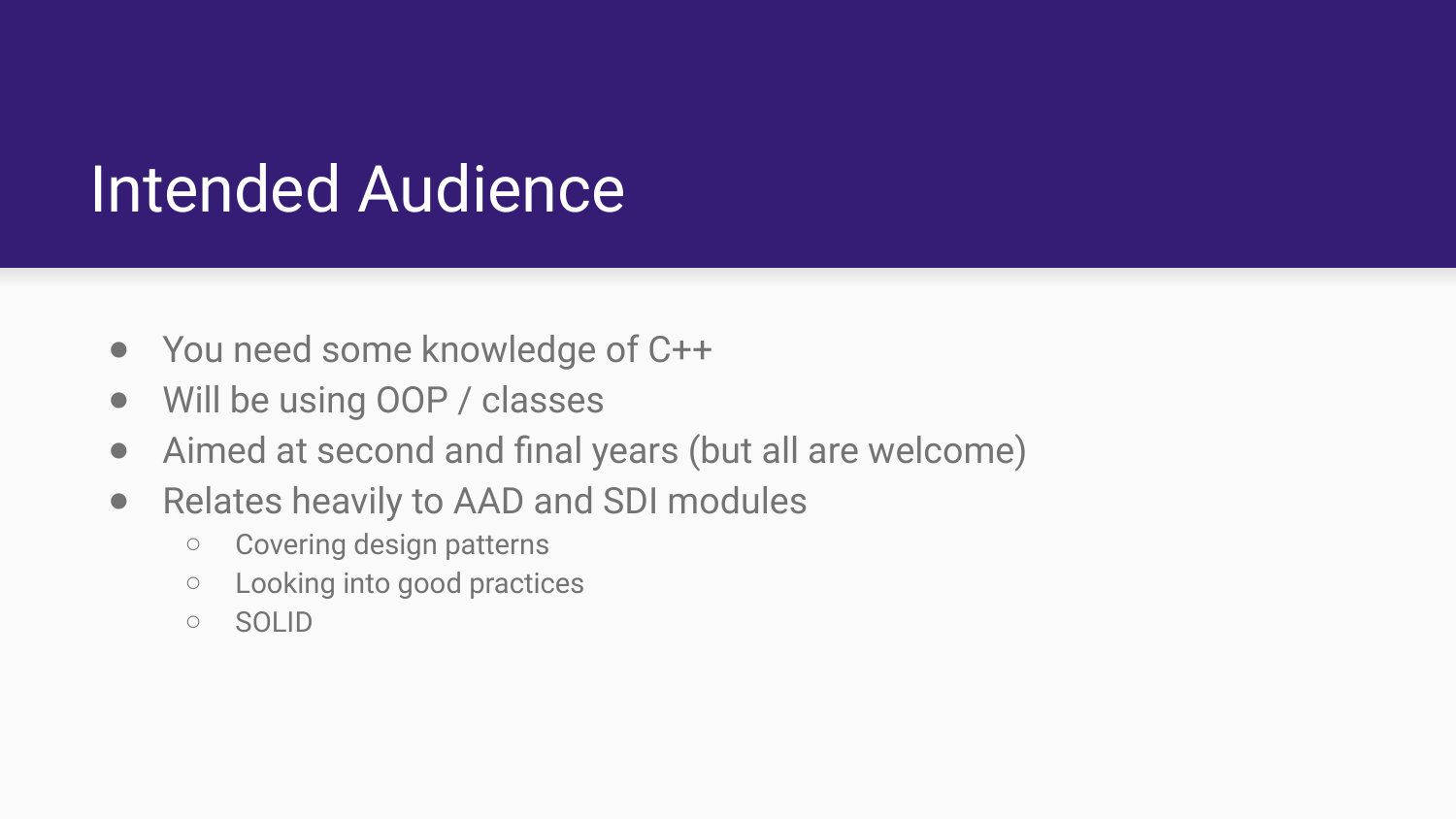

# Intended Audience
You need some knowledge of C++
Will be using OOP / classes
Aimed at second and final years (but all are welcome)
Relates heavily to AAD and SDI modules
Covering design patterns
Looking into good practices
SOLID